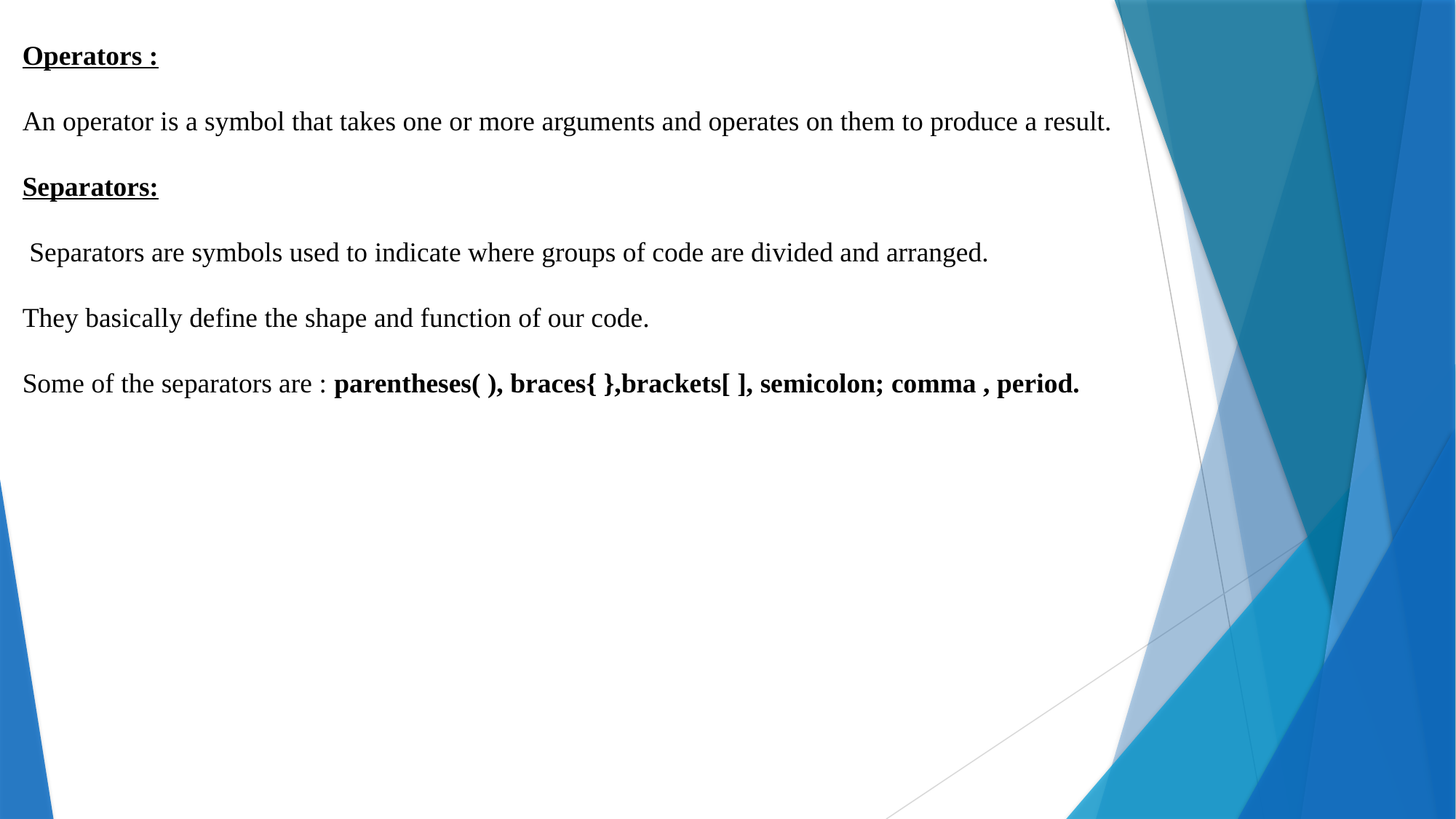

Operators :
An operator is a symbol that takes one or more arguments and operates on them to produce a result.
Separators:
 Separators are symbols used to indicate where groups of code are divided and arranged.
They basically define the shape and function of our code.
Some of the separators are : parentheses( ), braces{ },brackets[ ], semicolon; comma , period.